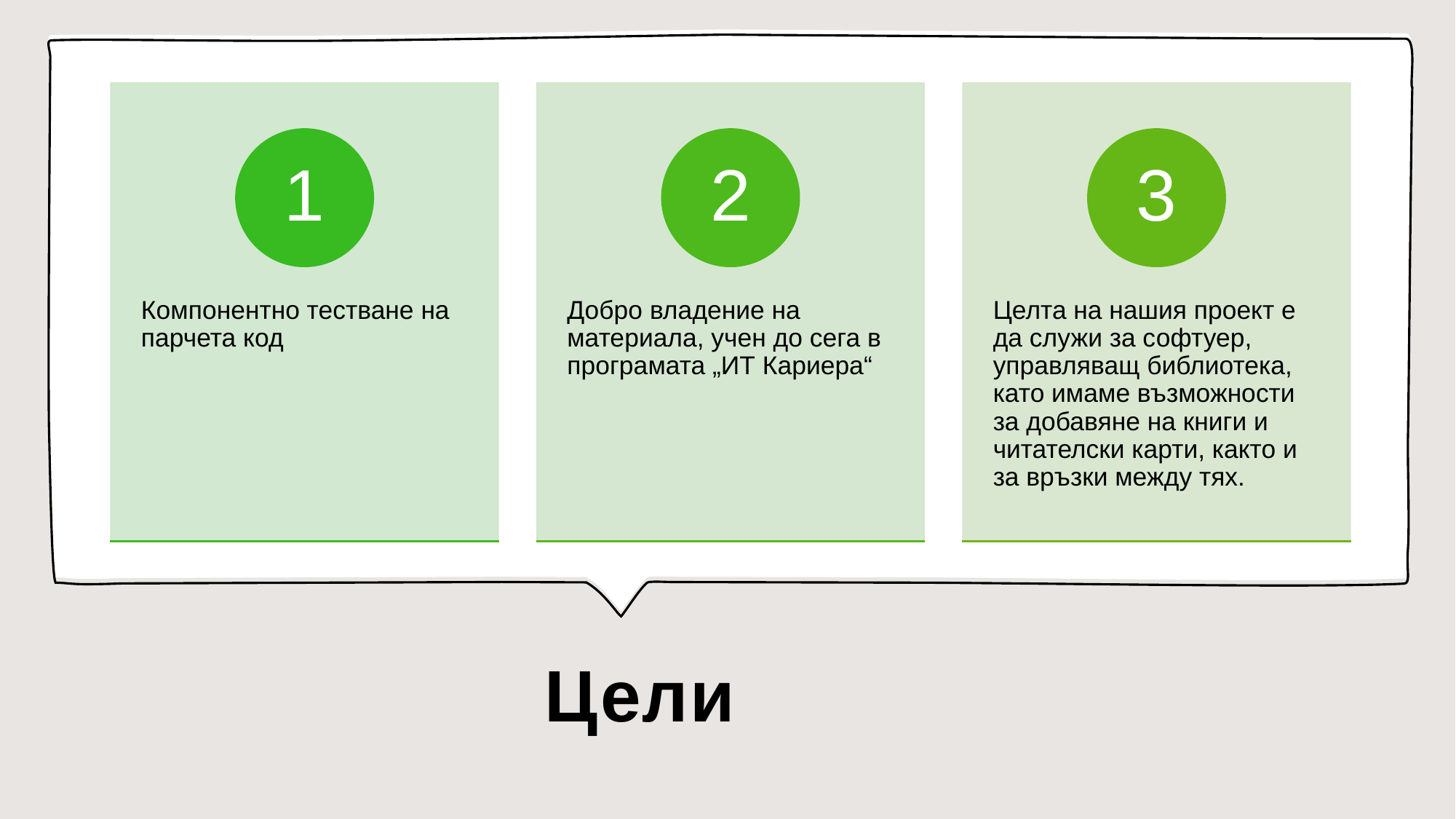

Компонентно тестване на парчета код
1
Добро владение на материала, учен до сега в програмата „ИТ Кариера“
2
Целта на нашия проект е да служи за софтуер, управляващ библиотека, като имаме възможности за добавяне на книги и читателски карти, както и за връзки между тях.
3
# Цели